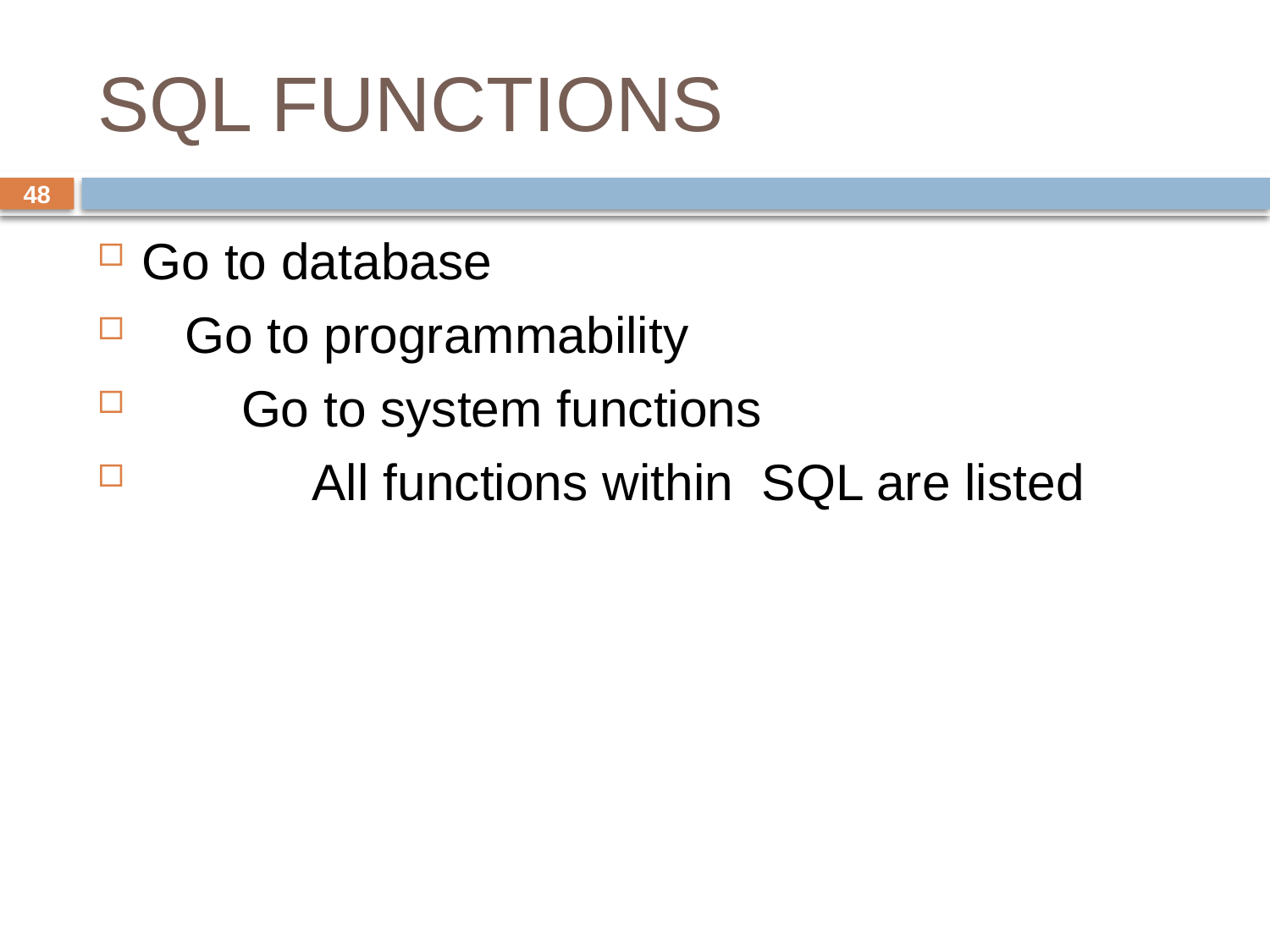

# SQL FUNCTIONS
48
Go to database
   Go to programmability
       Go to system functions
            All functions within  SQL are listed